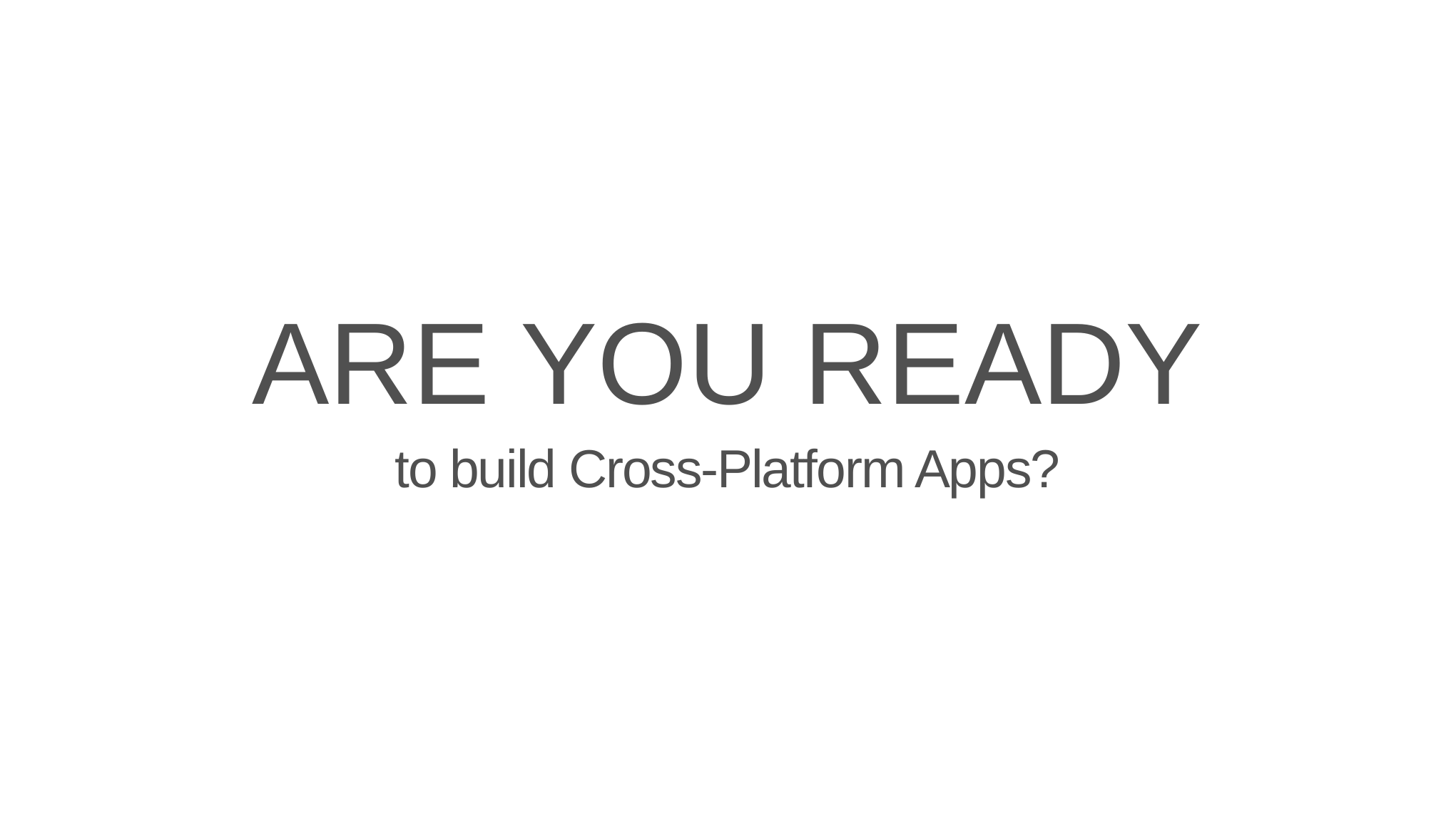

ARE YOU READY
to build Cross-Platform Apps?